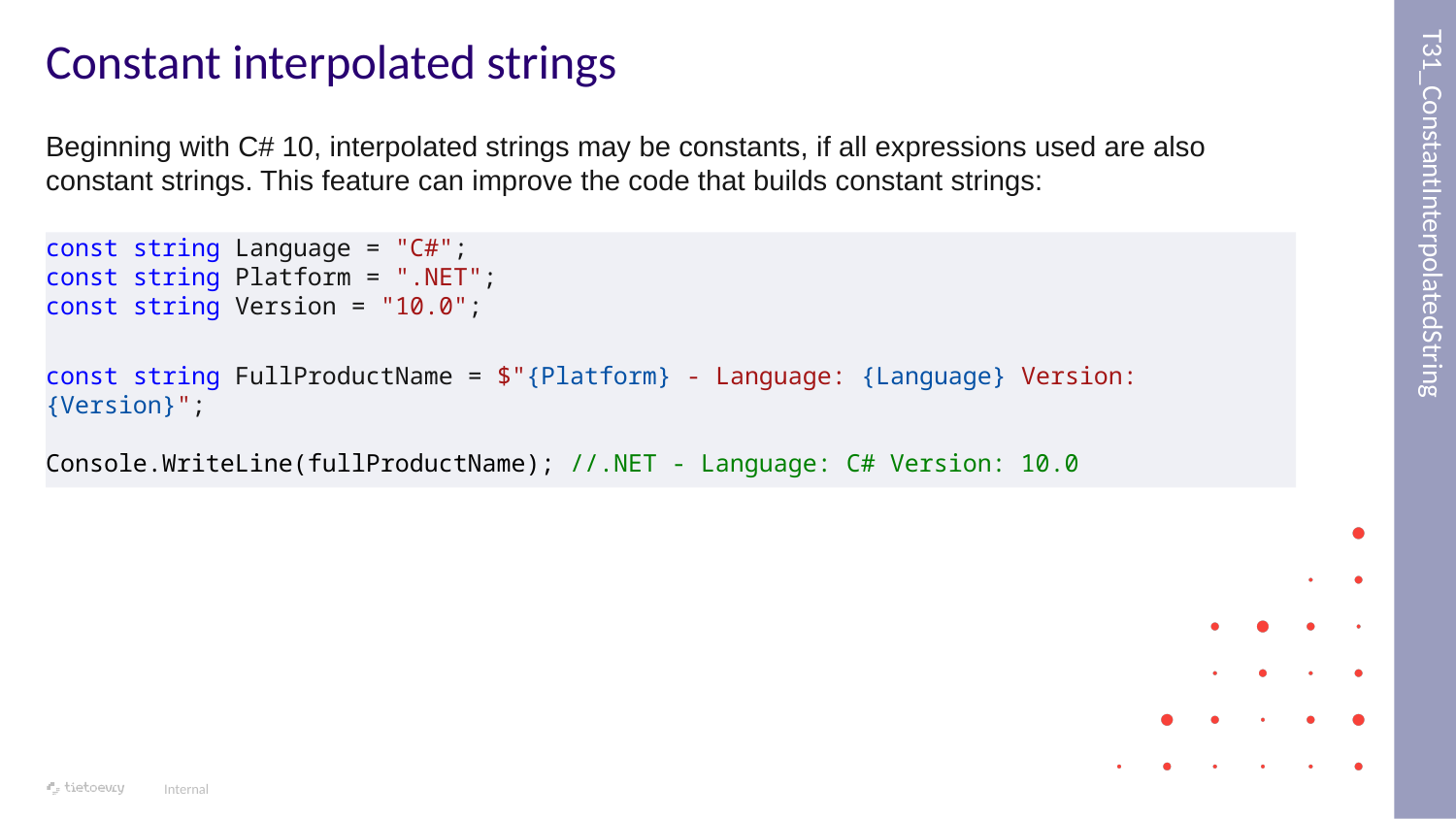

T31_ConstantInterpolatedString
# Constant interpolated strings
Beginning with C# 10, interpolated strings may be constants, if all expressions used are also constant strings. This feature can improve the code that builds constant strings:
const string Language = "C#";
const string Platform = ".NET";
const string Version = "10.0";
const string FullProductName = $"{Platform} - Language: {Language} Version: {Version}";
Console.WriteLine(fullProductName); //.NET - Language: C# Version: 10.0

Internal
33